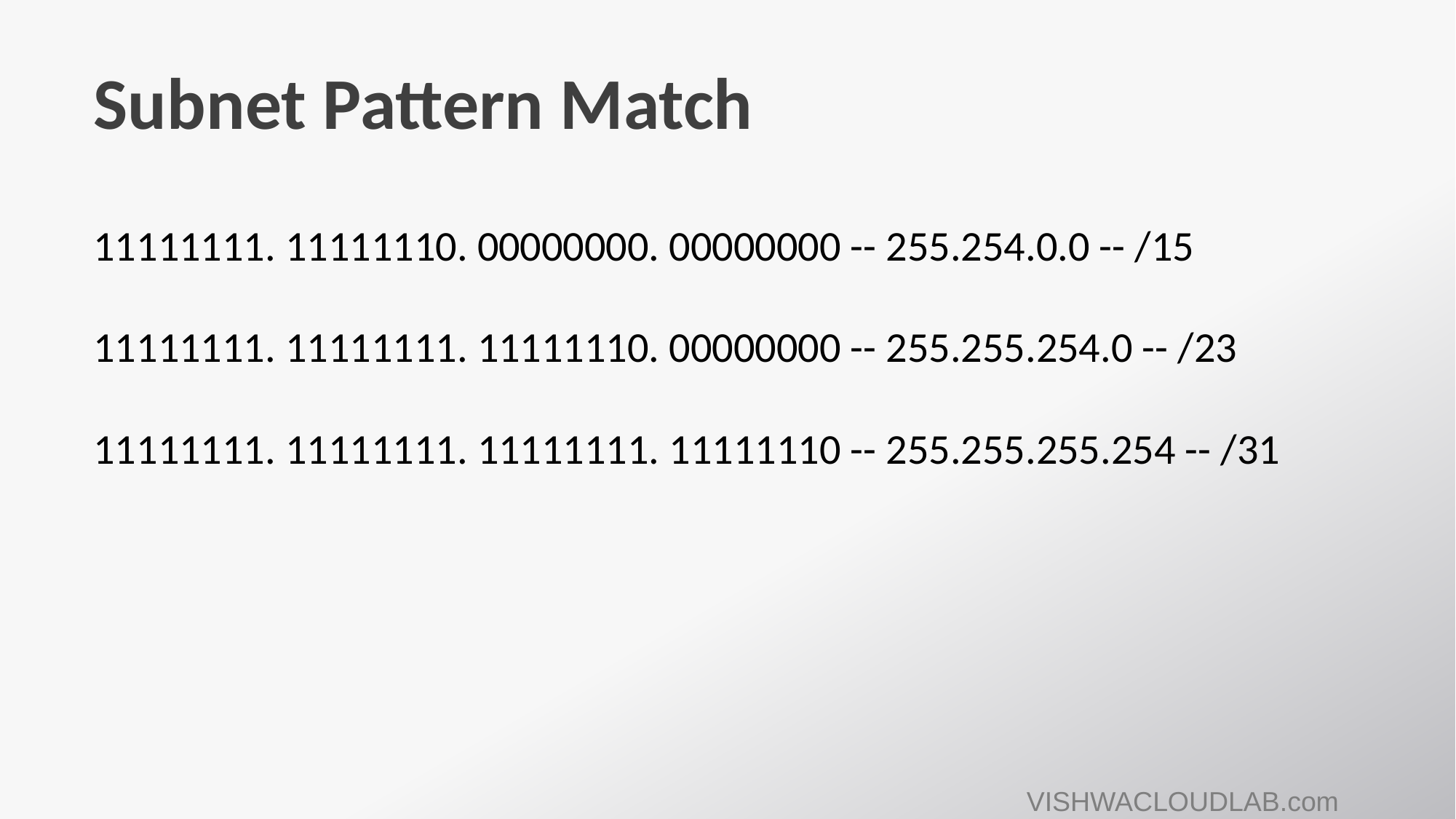

# Subnet Pattern Match
11111111. 11111110. 00000000. 00000000 -- 255.254.0.0 -- /15

11111111. 11111111. 11111110. 00000000 -- 255.255.254.0 -- /23

11111111. 11111111. 11111111. 11111110 -- 255.255.255.254 -- /31